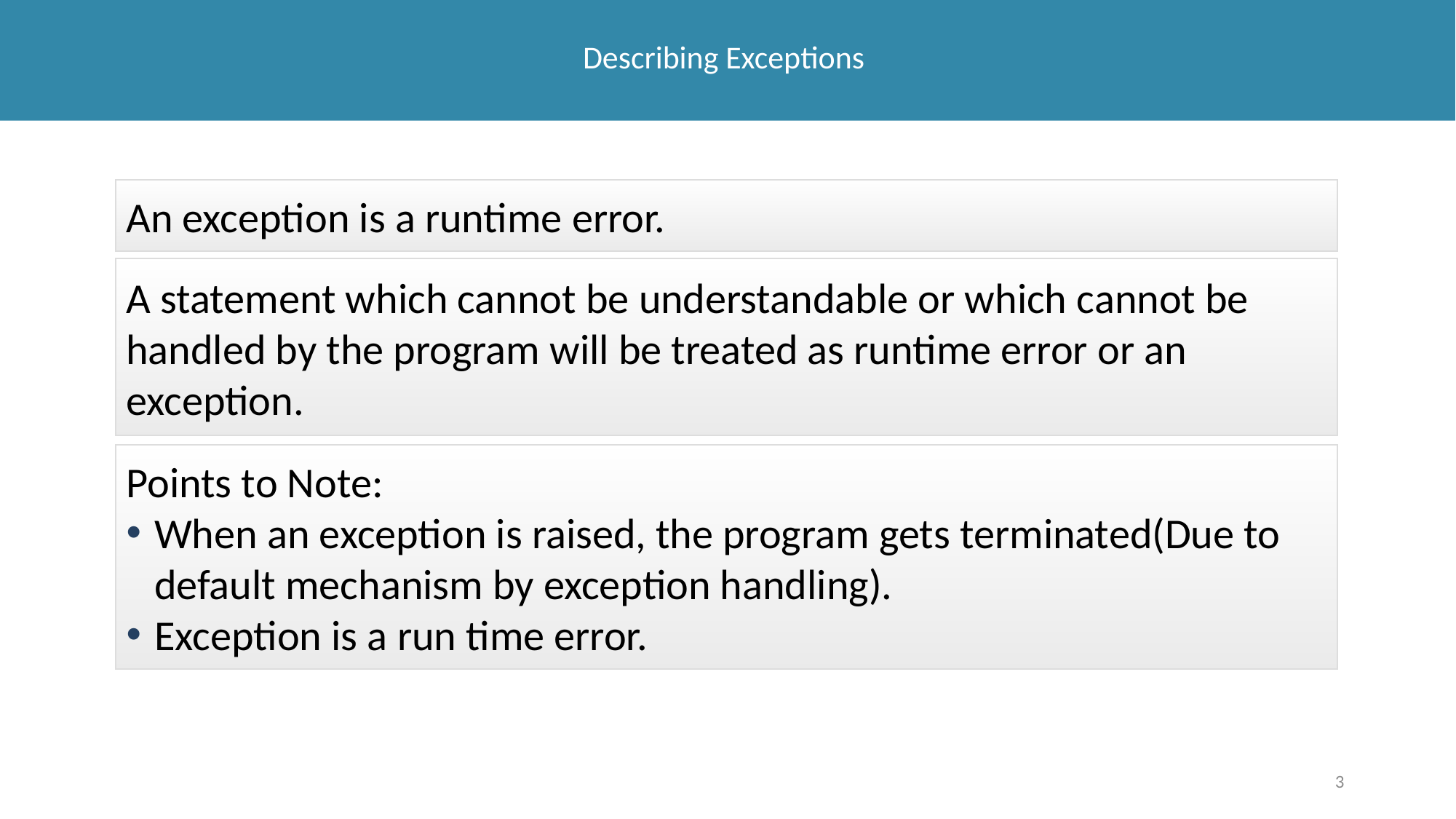

# Describing Exceptions
An exception is a runtime error.
A statement which cannot be understandable or which cannot be handled by the program will be treated as runtime error or an exception.
Points to Note:
When an exception is raised, the program gets terminated(Due to default mechanism by exception handling).
Exception is a run time error.
3